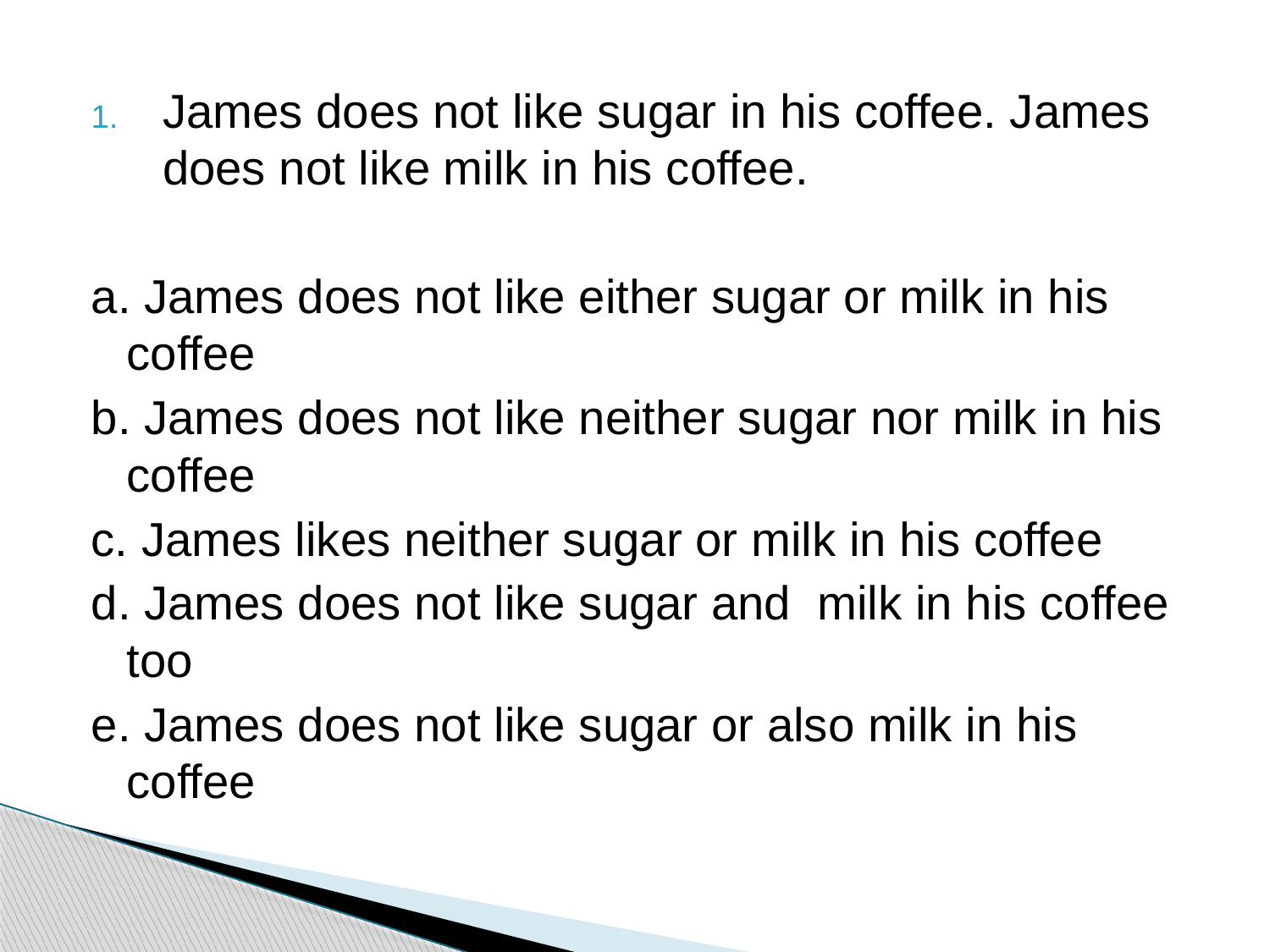

James does not like sugar in his coffee. James does not like milk in his coffee.

a. James does not like either sugar or milk in his coffee
b. James does not like neither sugar nor milk in his coffee
c. James likes neither sugar or milk in his coffee
d. James does not like sugar and  milk in his coffee too
e. James does not like sugar or also milk in his coffee